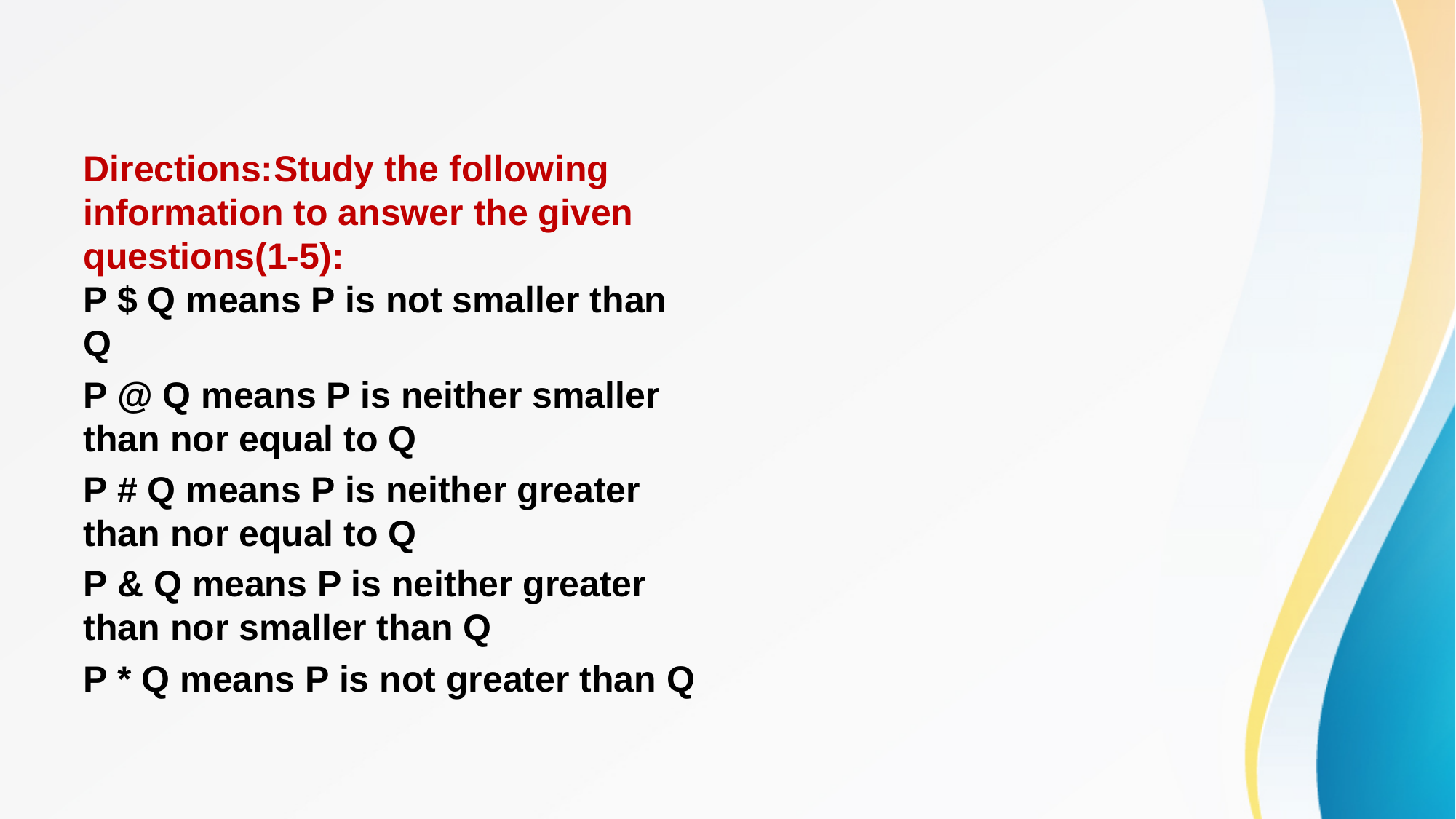

#
Directions:Study the following information to answer the given questions(1-5):
P $ Q means P is not smaller than Q
P @ Q means P is neither smaller than nor equal to Q
P # Q means P is neither greater than nor equal to Q
P & Q means P is neither greater than nor smaller than Q
P * Q means P is not greater than Q